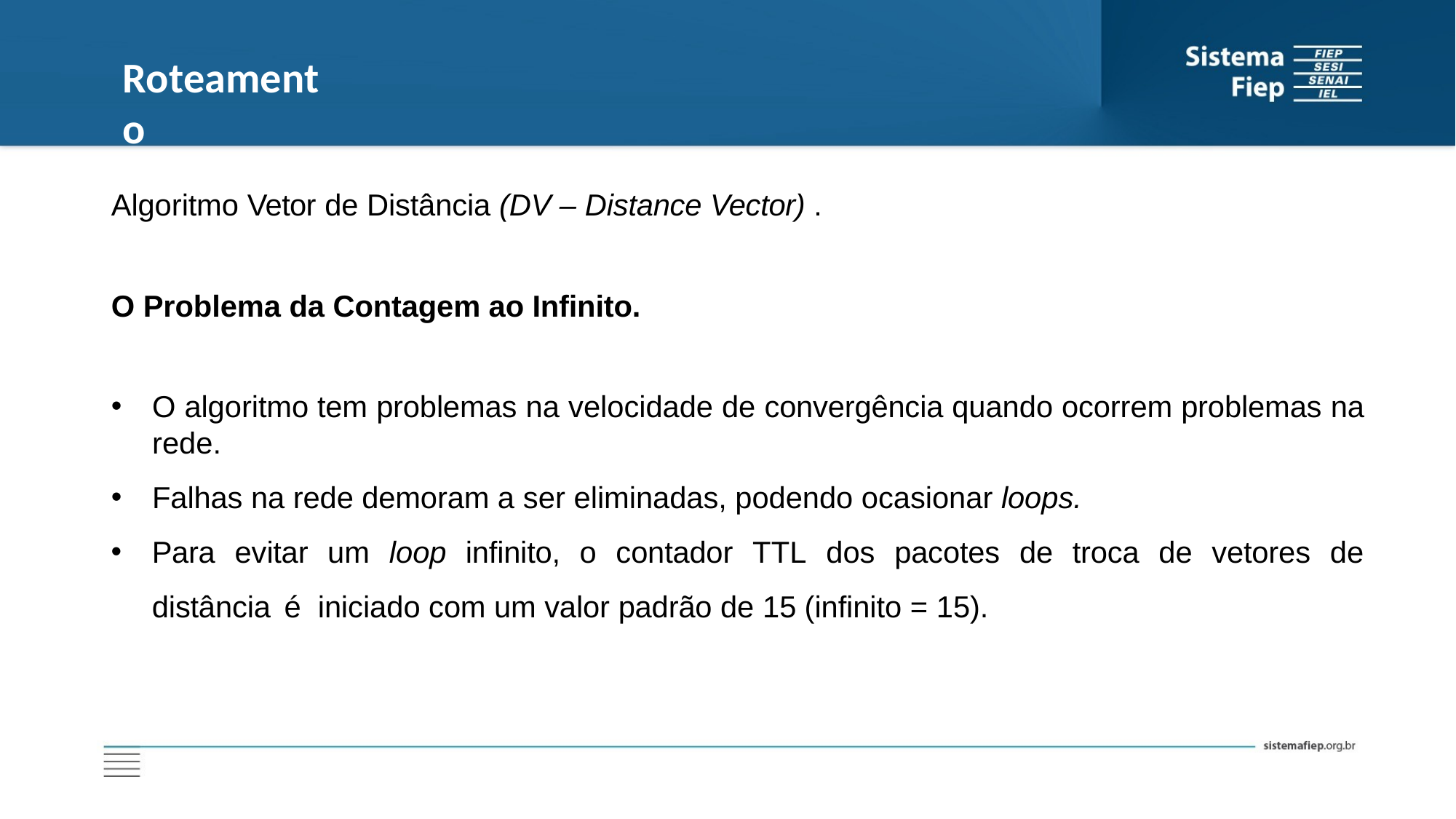

# Roteamento
Algoritmo Vetor de Distância (DV – Distance Vector) .

O Problema da Contagem ao Infinito.

O algoritmo tem problemas na velocidade de convergência quando ocorrem problemas na rede.
Falhas na rede demoram a ser eliminadas, podendo ocasionar loops.
Para evitar um loop infinito, o contador TTL dos pacotes de troca de vetores de distância é  iniciado com um valor padrão de 15 (infinito = 15).